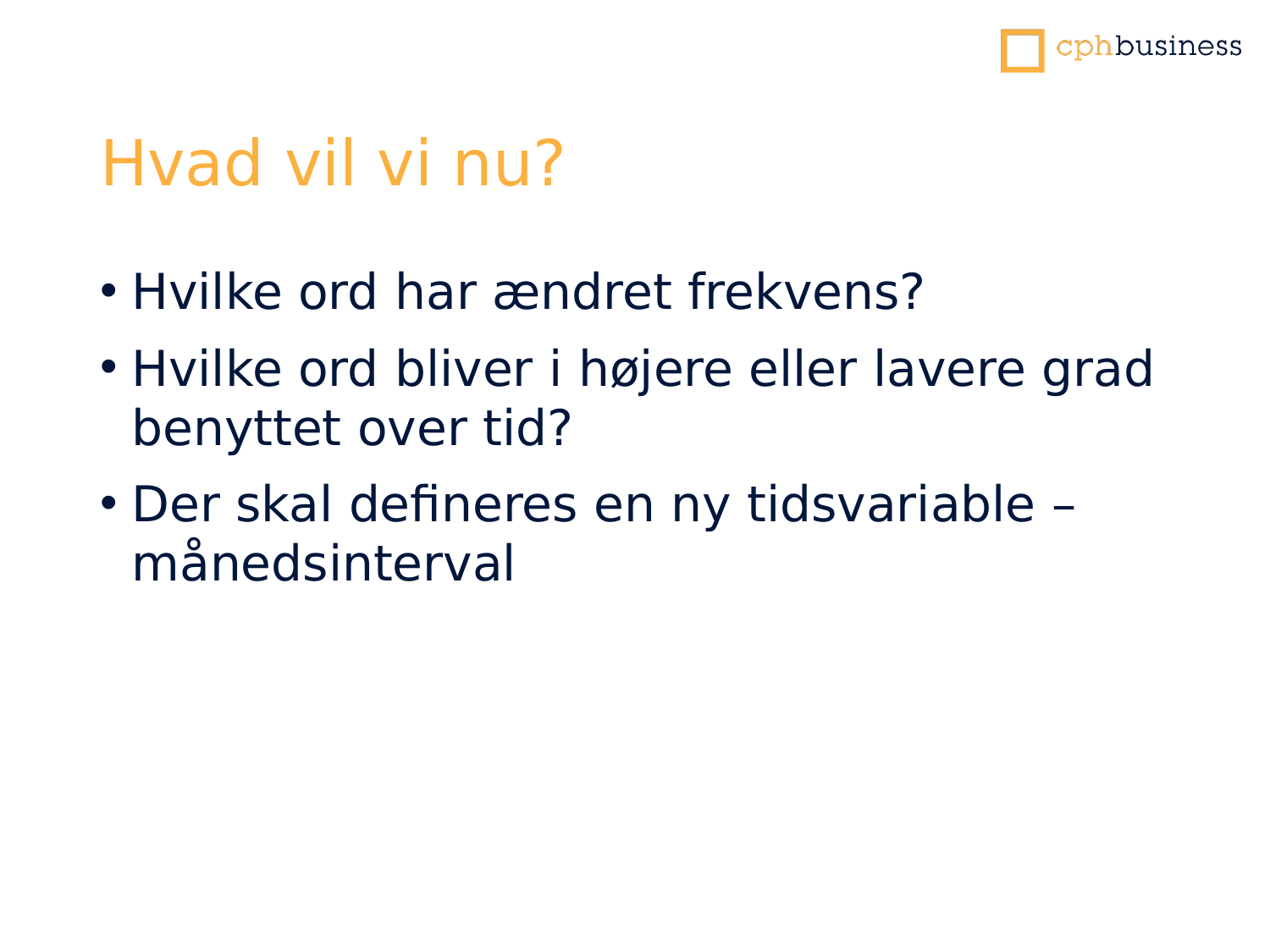

# Hvad vil vi nu?
Hvilke ord har ændret frekvens?
Hvilke ord bliver i højere eller lavere grad benyttet over tid?
Der skal defineres en ny tidsvariable – månedsinterval